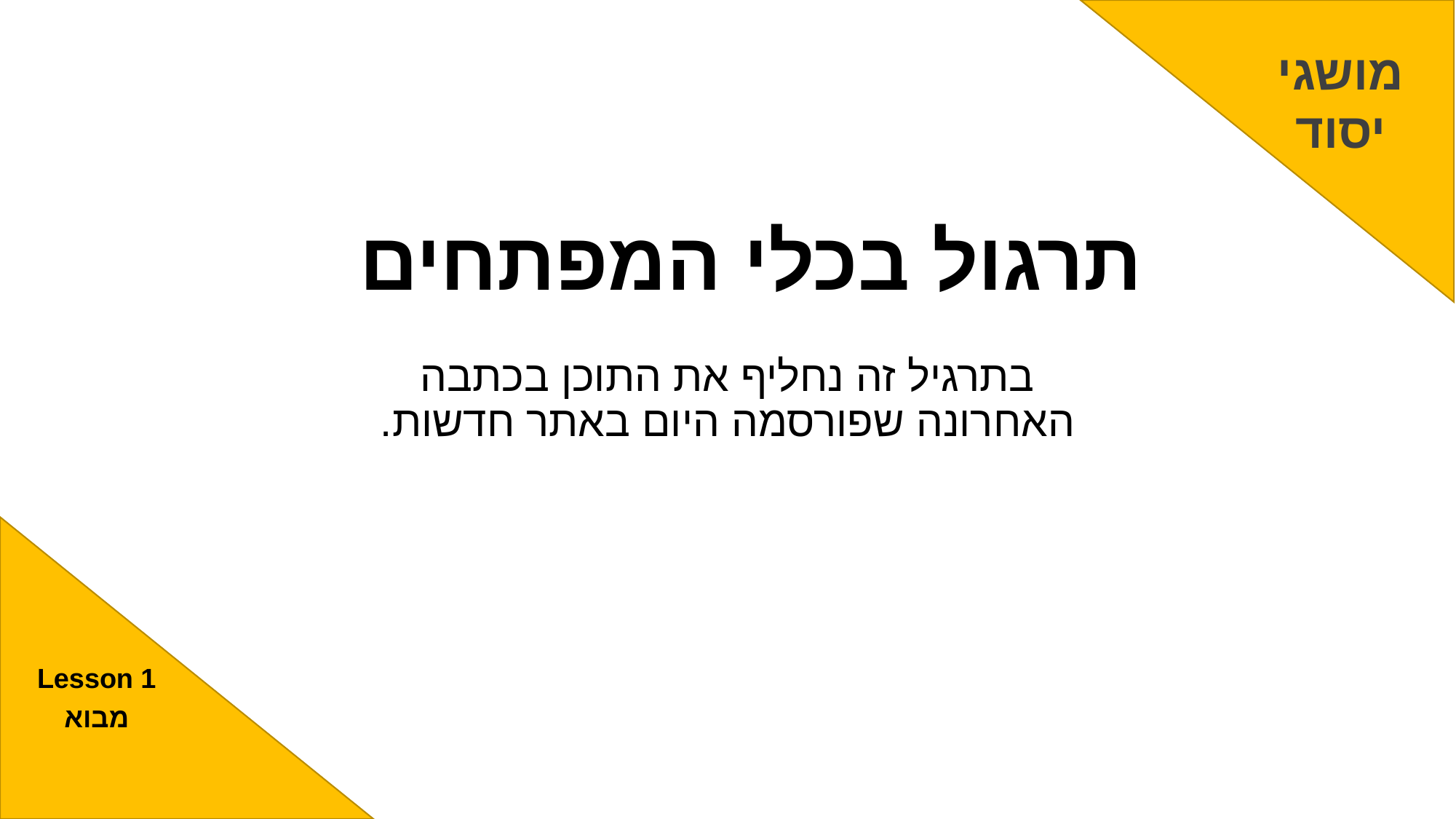

מושגי
יסוד
# תרגול בכלי המפתחים
בתרגיל זה נחליף את התוכן בכתבה האחרונה שפורסמה היום באתר חדשות.

Lesson 1
מבוא